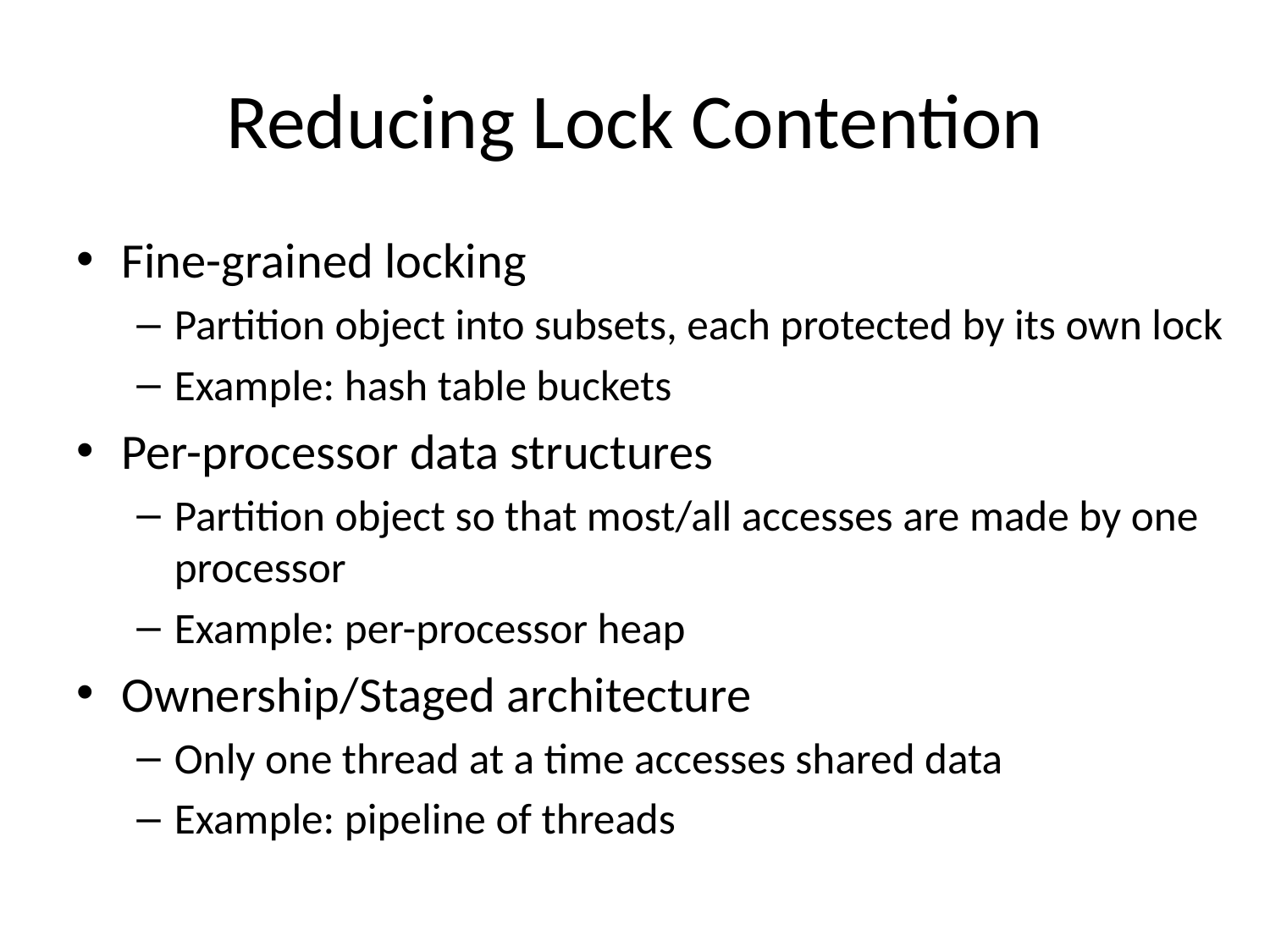

# Reducing Lock Contention
Fine-grained locking
Partition object into subsets, each protected by its own lock
Example: hash table buckets
Per-processor data structures
Partition object so that most/all accesses are made by one processor
Example: per-processor heap
Ownership/Staged architecture
Only one thread at a time accesses shared data
Example: pipeline of threads